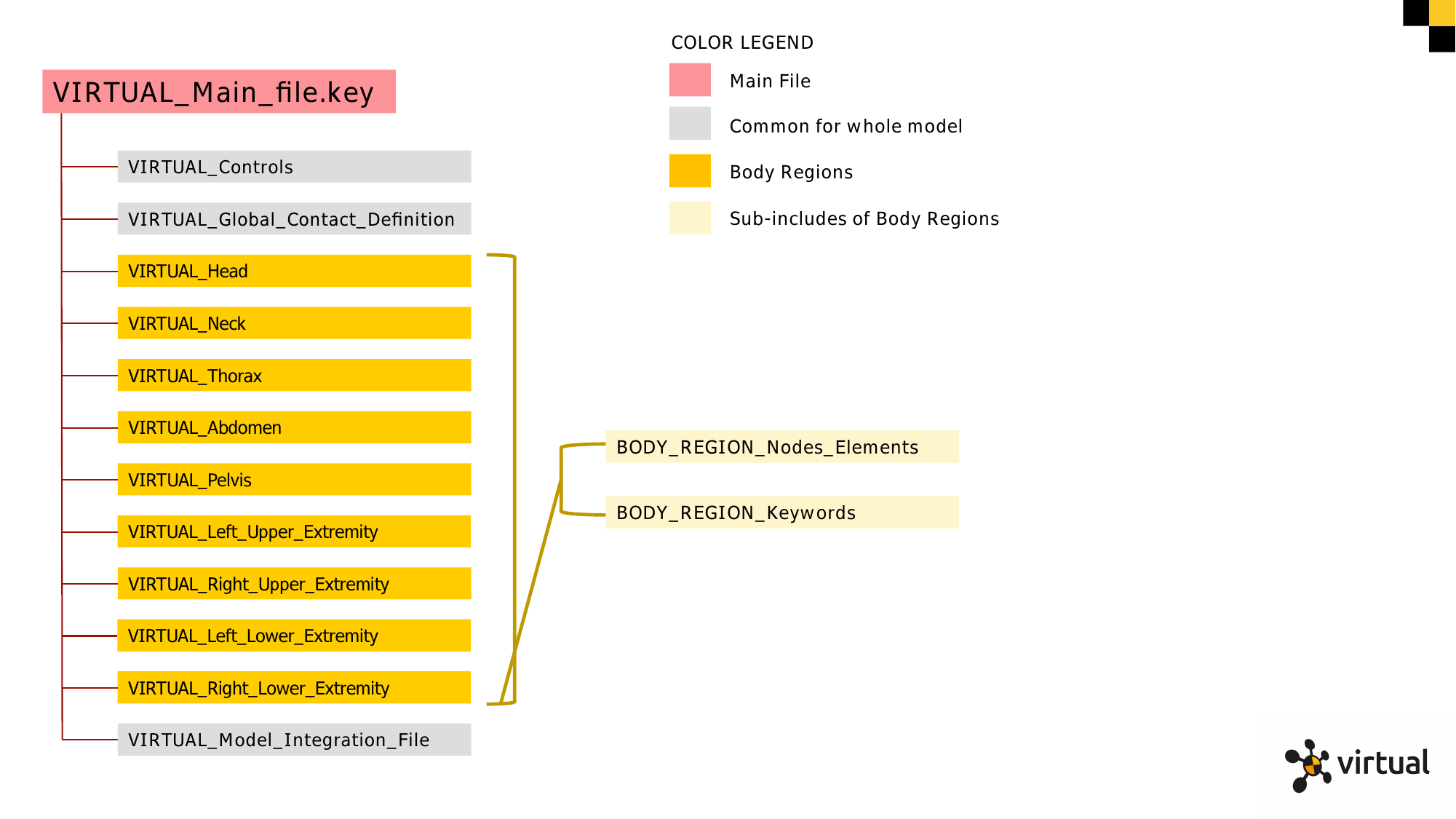

COLOR LEGEND

Main File
VIRTUAL_Main_file.key

Common for whole model
VIRTUAL_Controls

Body Regions

Sub-includes of Body Regions
VIRTUAL_Global_Contact_Definition
VIRTUAL_Head

VIRTUAL_Neck
VIRTUAL_Thorax
VIRTUAL_Abdomen
BODY_REGION_Nodes_Elements
VIRTUAL_Pelvis
BODY_REGION_Keywords
VIRTUAL_Left_Upper_Extremity
VIRTUAL_Right_Upper_Extremity
VIRTUAL_Left_Lower_Extremity
VIRTUAL_Right_Lower_Extremity
VIRTUAL_Model_Integration_File